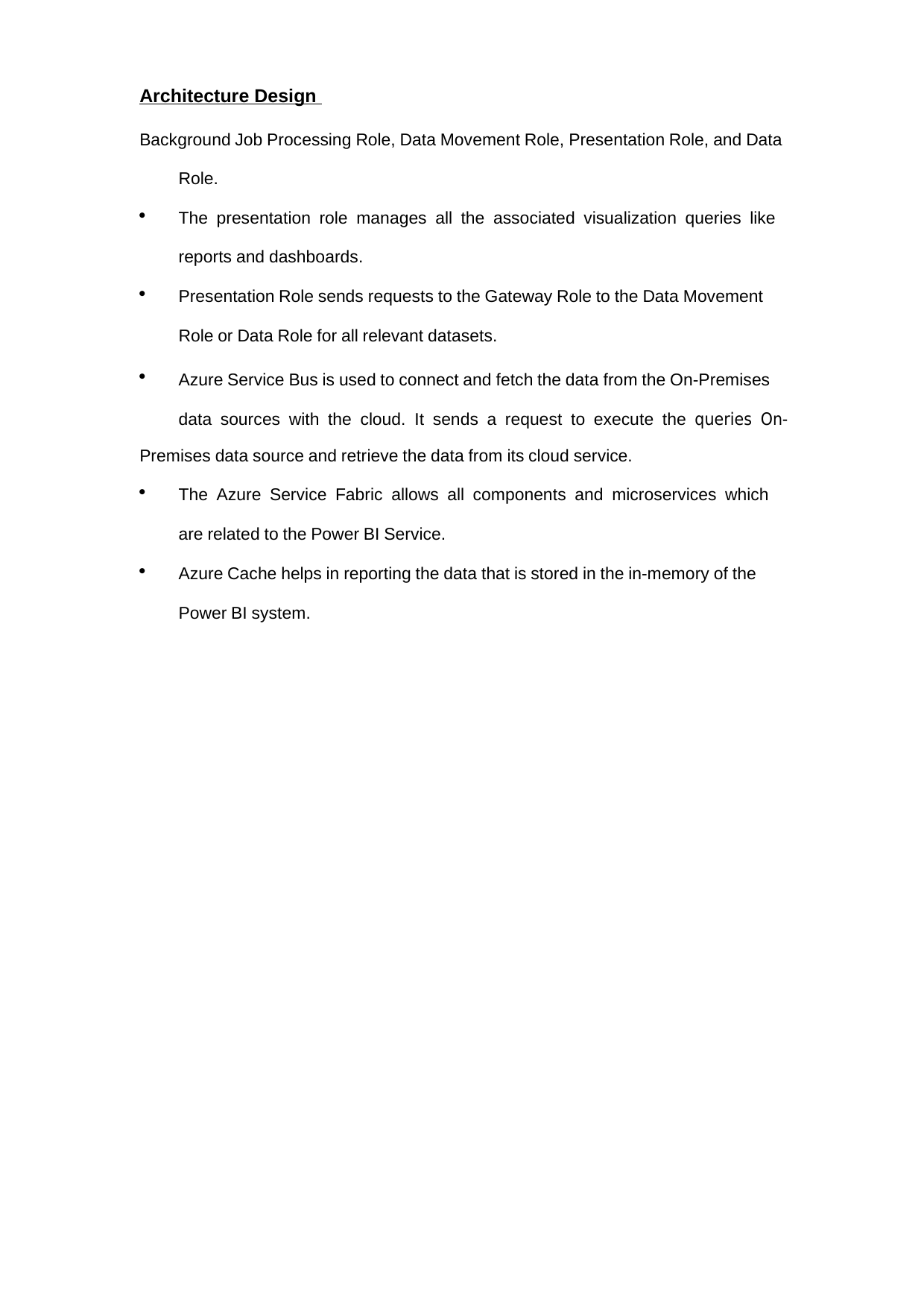

Architecture Design
Background Job Processing Role, Data Movement Role, Presentation Role, and Data Role.
The  presentation  role  manages  all  the  associated  visualization  queries  like reports and dashboards.
Presentation Role sends requests to the Gateway Role to the Data Movement Role or Data Role for all relevant datasets.
Azure Service Bus is used to connect and fetch the data from the On-Premises data  sources  with  the  cloud.  It  sends  a  request  to  execute  the  queries  On-

Premises data source and retrieve the data from its cloud service.
The  Azure  Service  Fabric  allows  all  components  and  microservices  which  are related to the Power BI Service.
Azure Cache helps in reporting the data that is stored in the in-memory of the Power BI system.